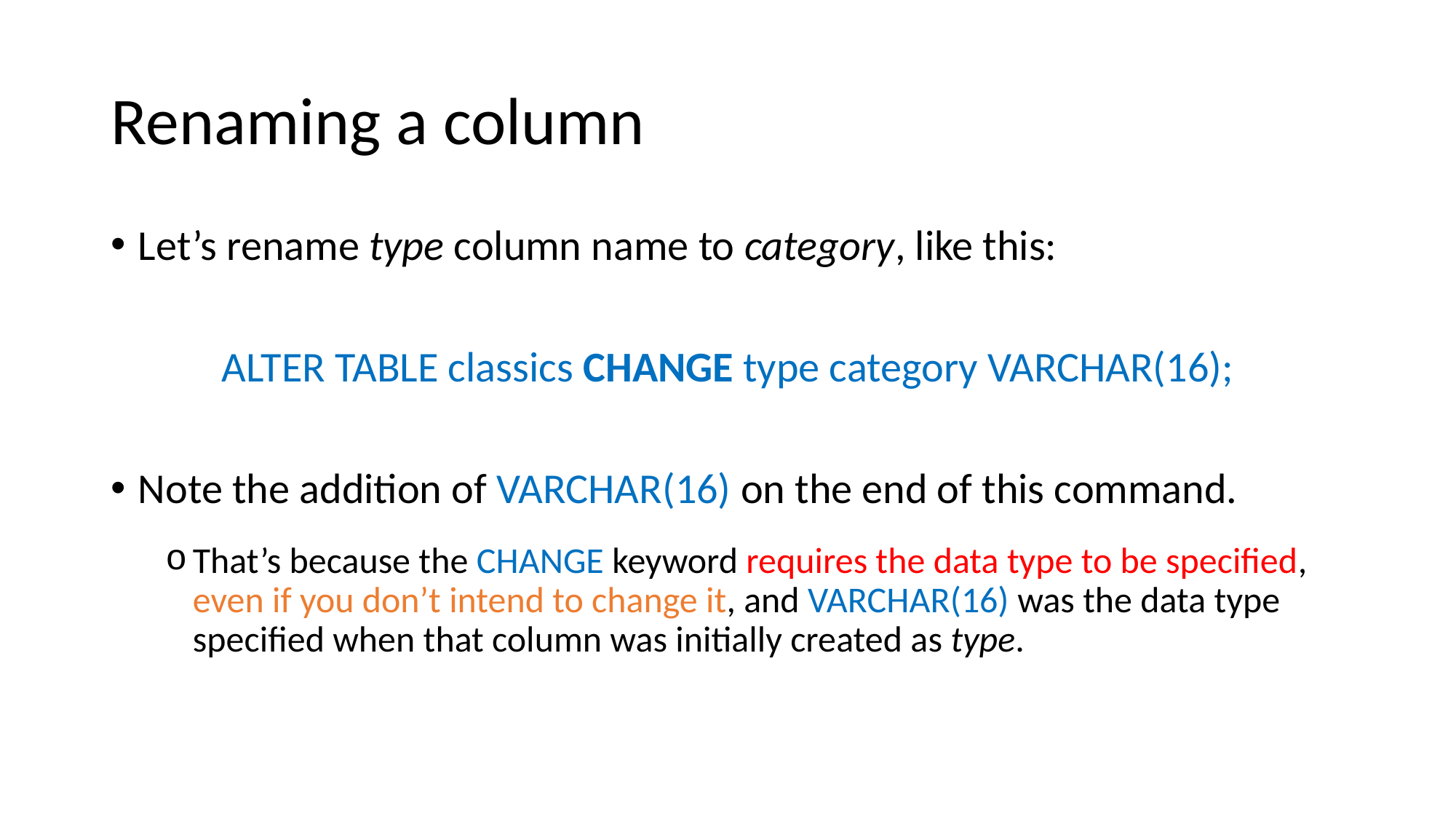

# Renaming a column
Let’s rename type column name to category, like this:

ALTER TABLE classics CHANGE type category VARCHAR(16);

Note the addition of VARCHAR(16) on the end of this command.

That’s because the CHANGE keyword requires the data type to be specified, even if you don’t intend to change it, and VARCHAR(16) was the data type specified when that column was initially created as type.